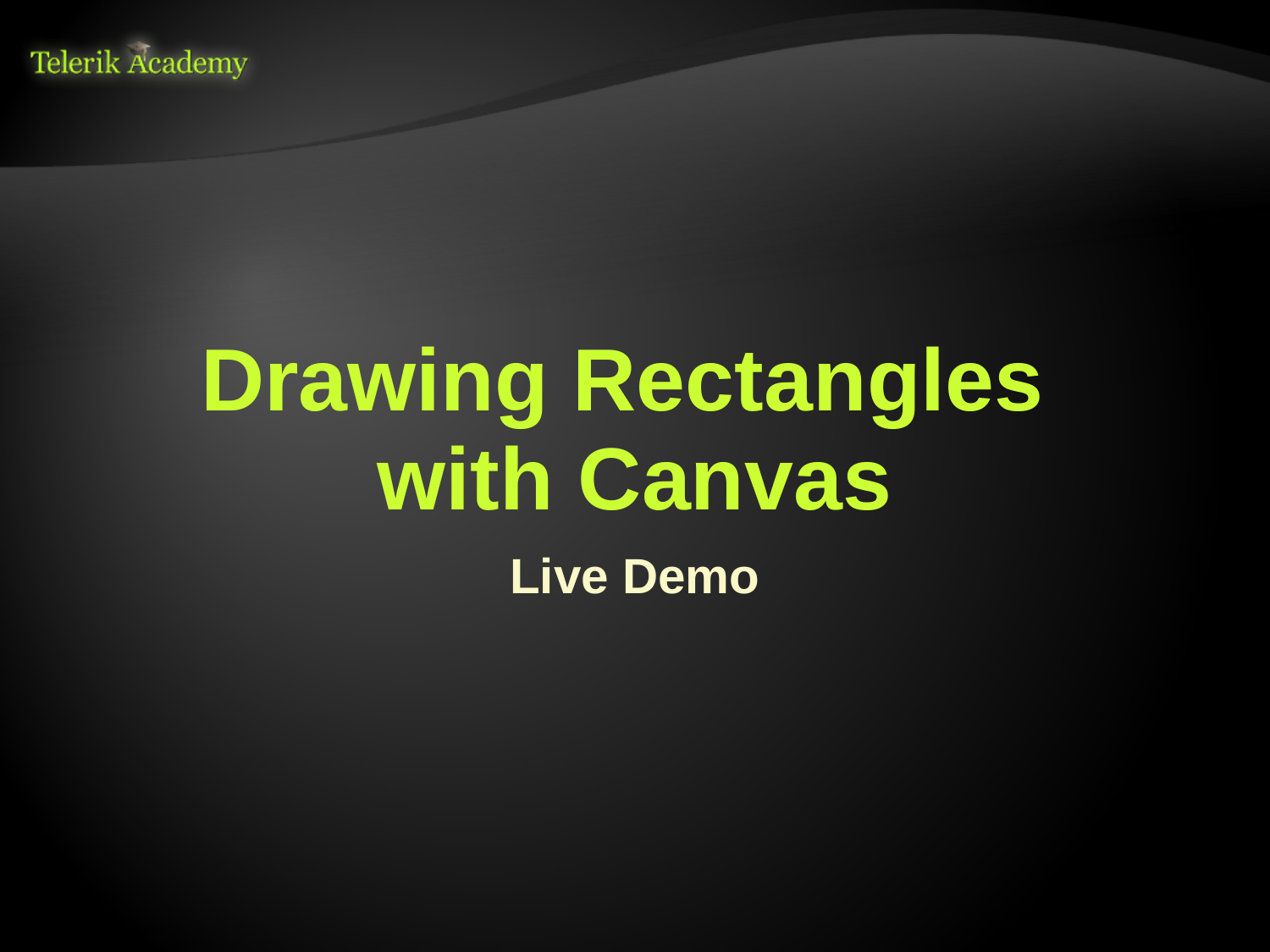

# Drawing Rectangles with Canvas
Live Demo